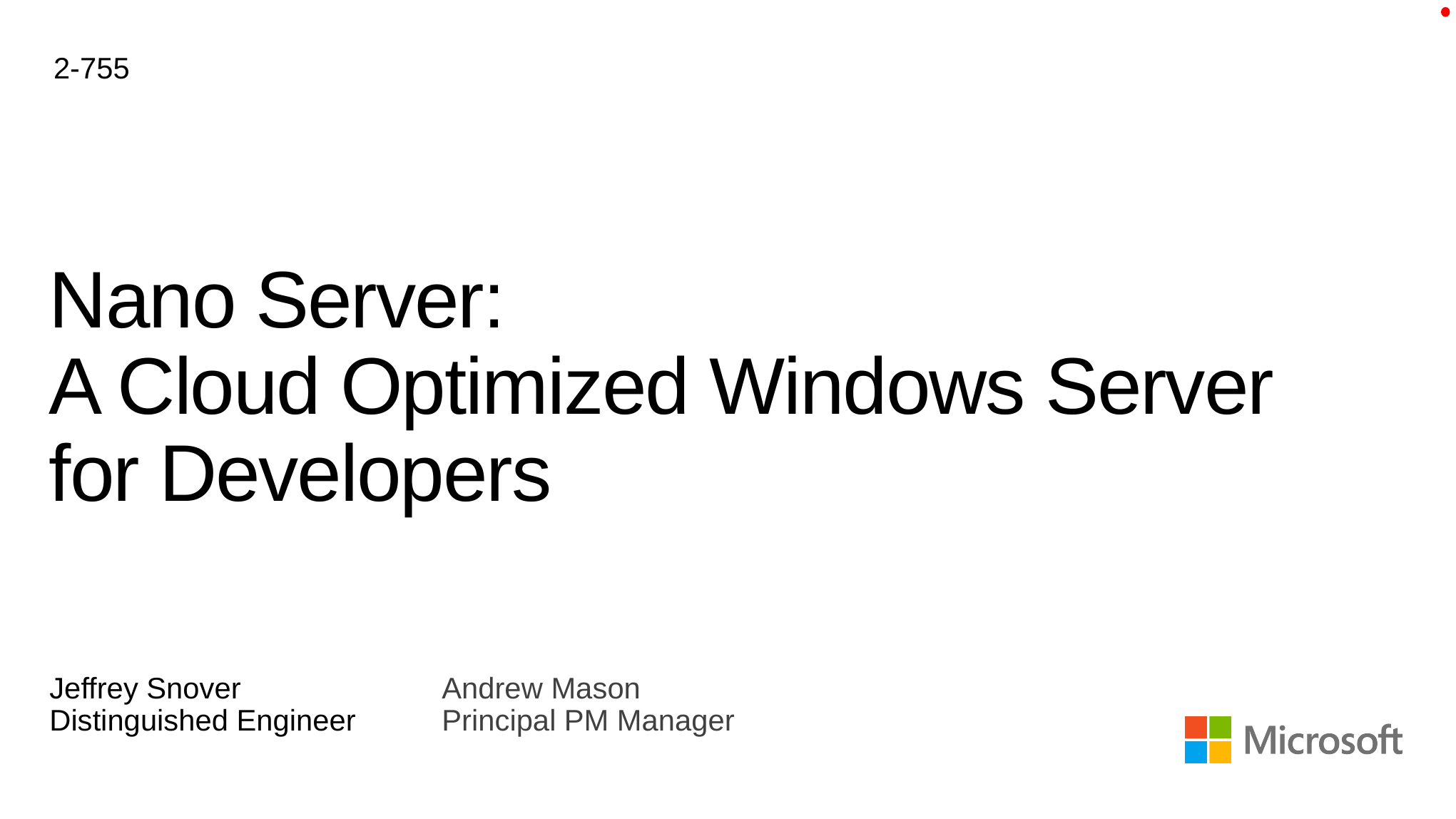

2-755
# Nano Server:   A Cloud Optimized Windows Server for Developers
Andrew Mason
Principal PM Manager

Jeffrey Snover
Distinguished Engineer